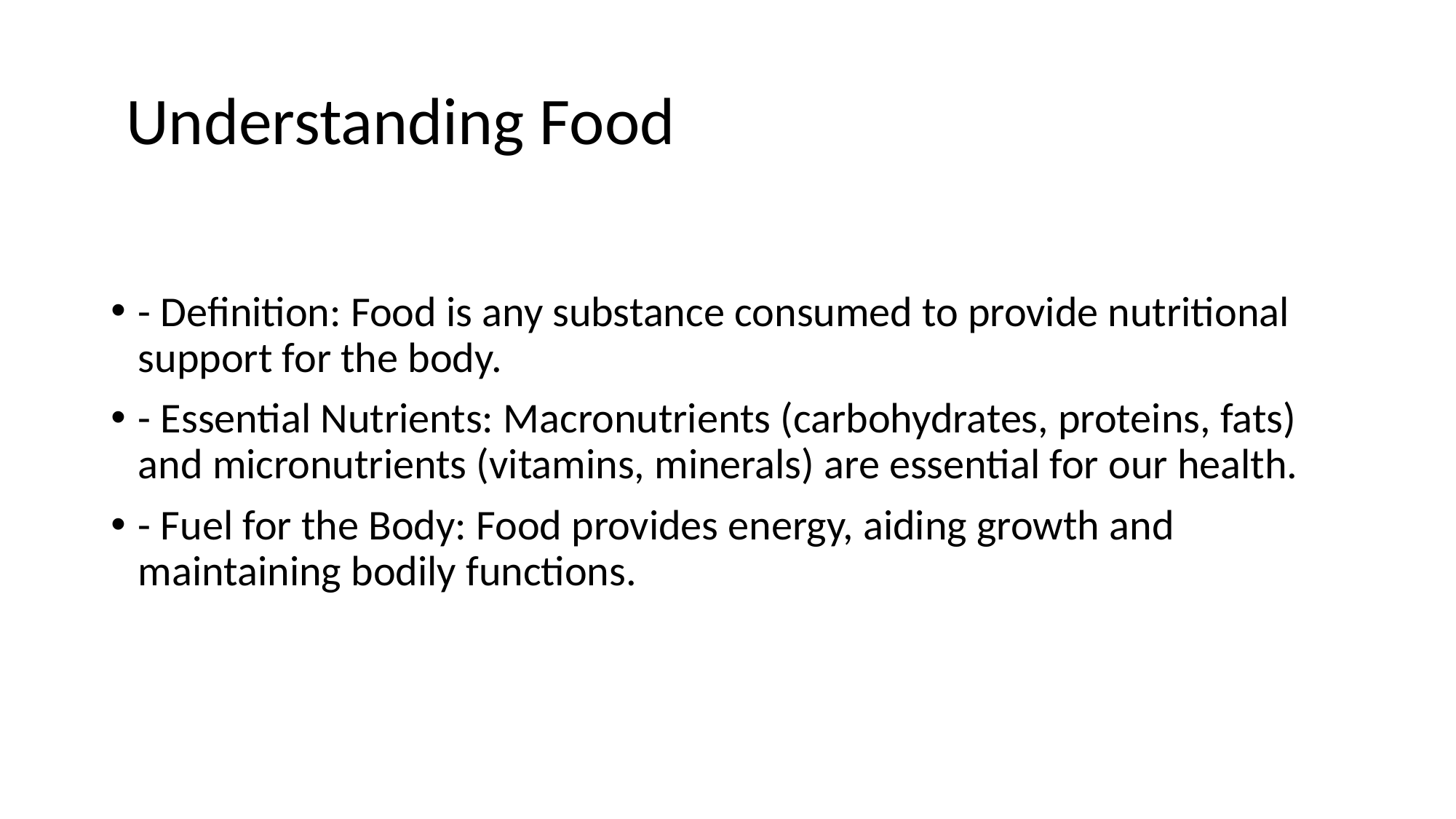

# Understanding Food

- Definition: Food is any substance consumed to provide nutritional support for the body.
- Essential Nutrients: Macronutrients (carbohydrates, proteins, fats) and micronutrients (vitamins, minerals) are essential for our health.
- Fuel for the Body: Food provides energy, aiding growth and maintaining bodily functions.